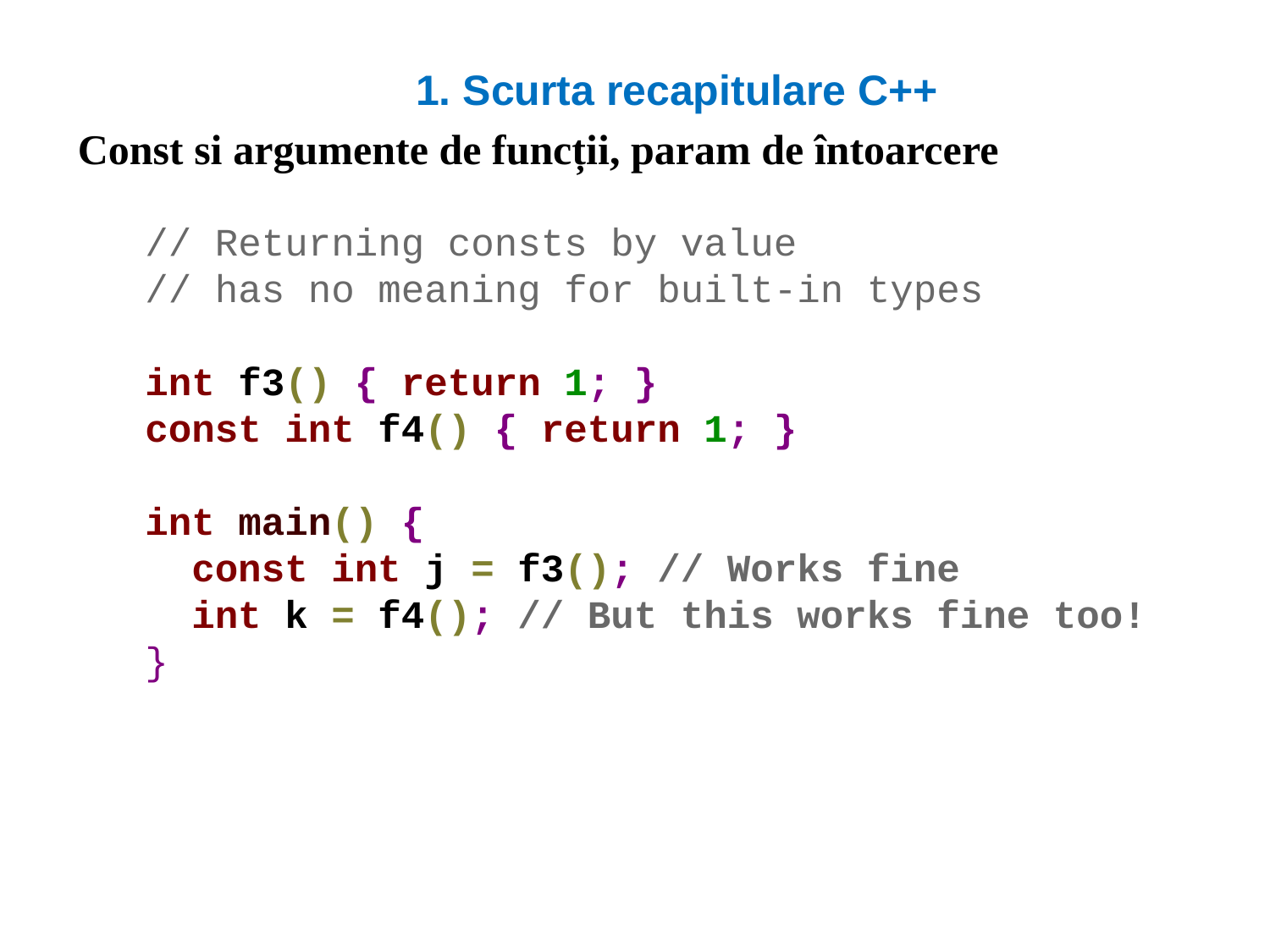

1. Scurta recapitulare C++
Const si argumente de funcții, param de întoarcere
// Returning consts by value
// has no meaning for built-in types

int f3() { return 1; }
const int f4() { return 1; }

int main() {
  const int j = f3(); // Works fine
  int k = f4(); // But this works fine too!
}